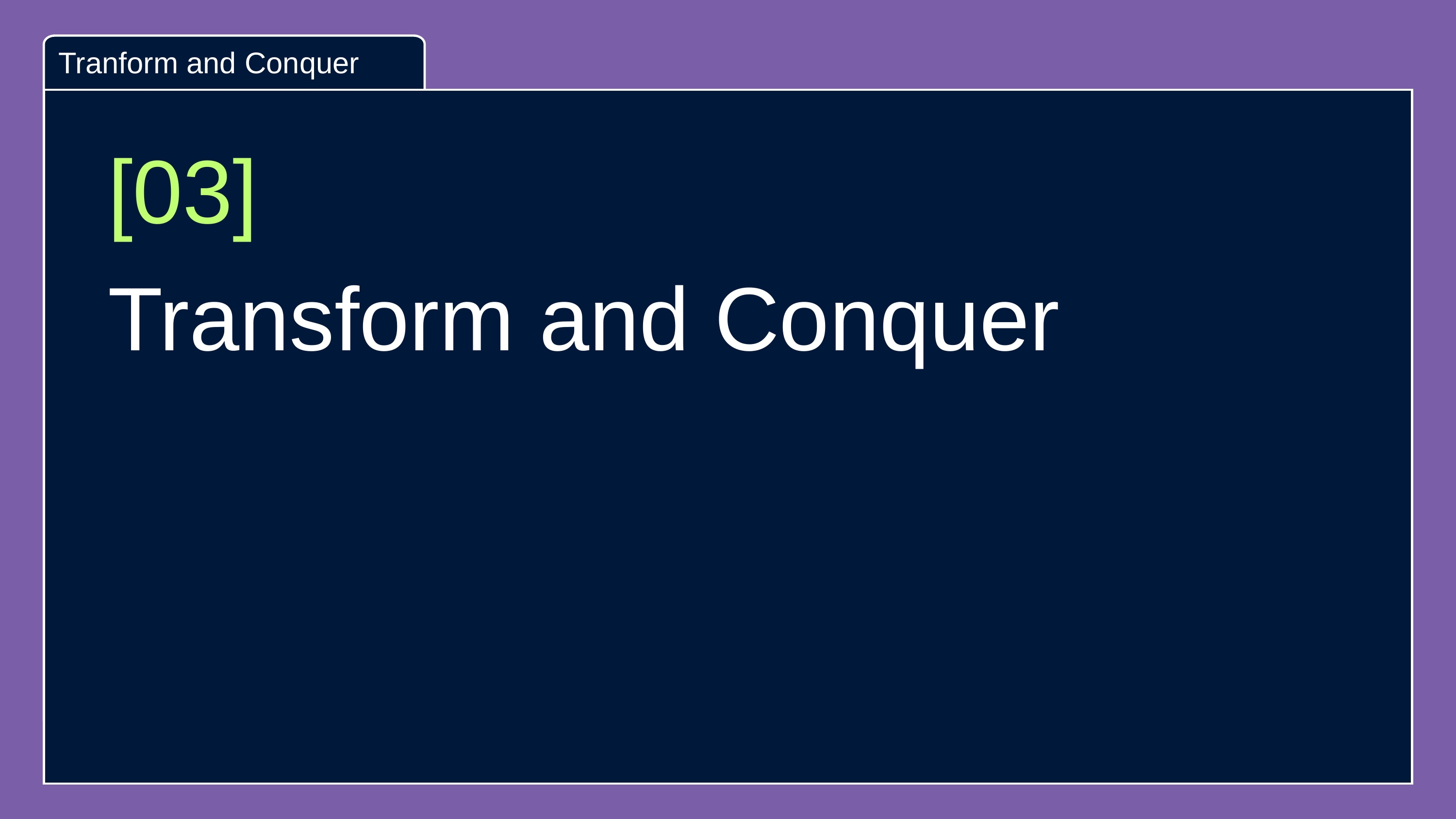

Tranform and Conquer

[03]
Transform and Conquer